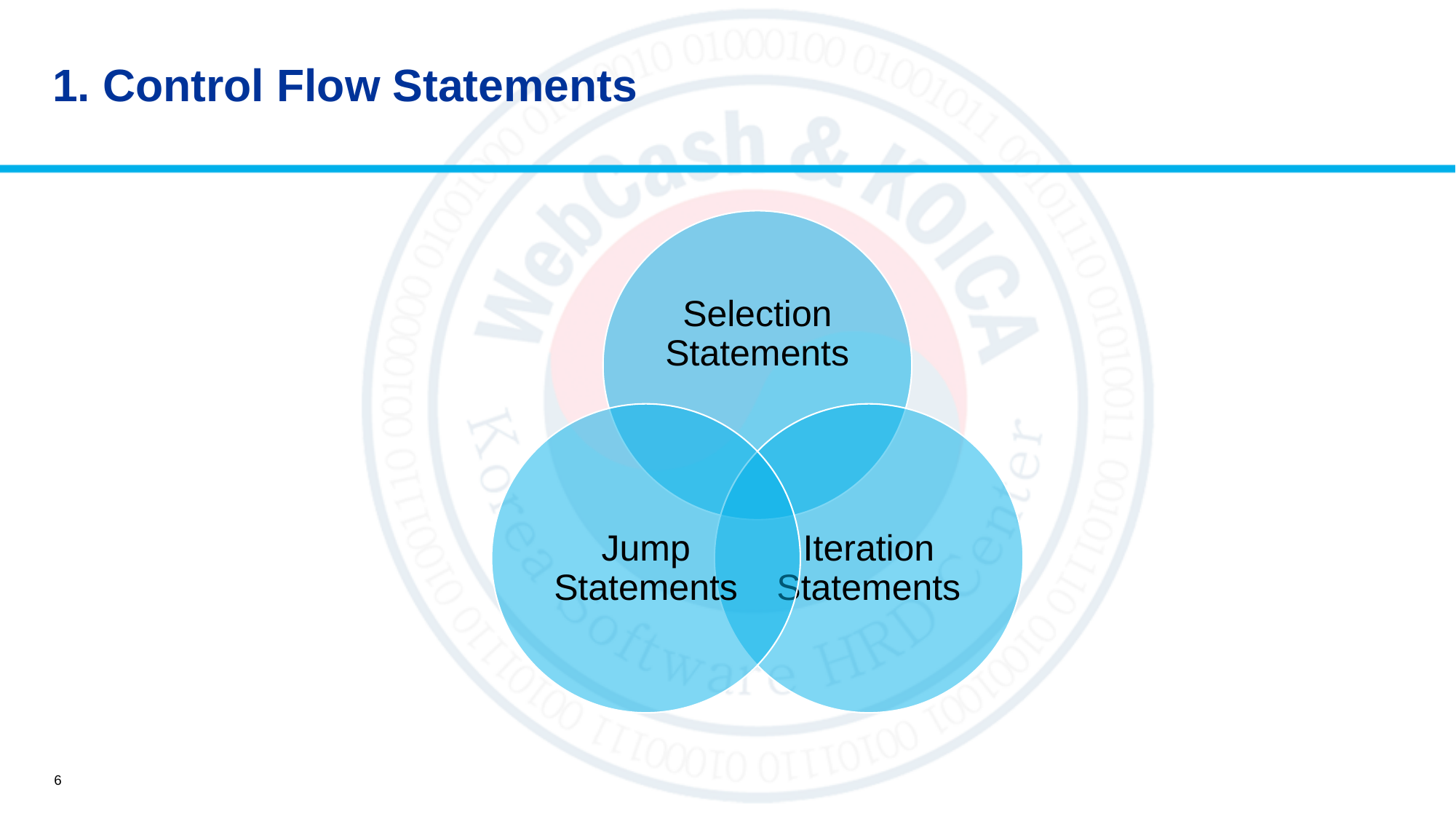

# 1. Control Flow Statements
Selection Statements
Iteration Statements
Jump Statements
6